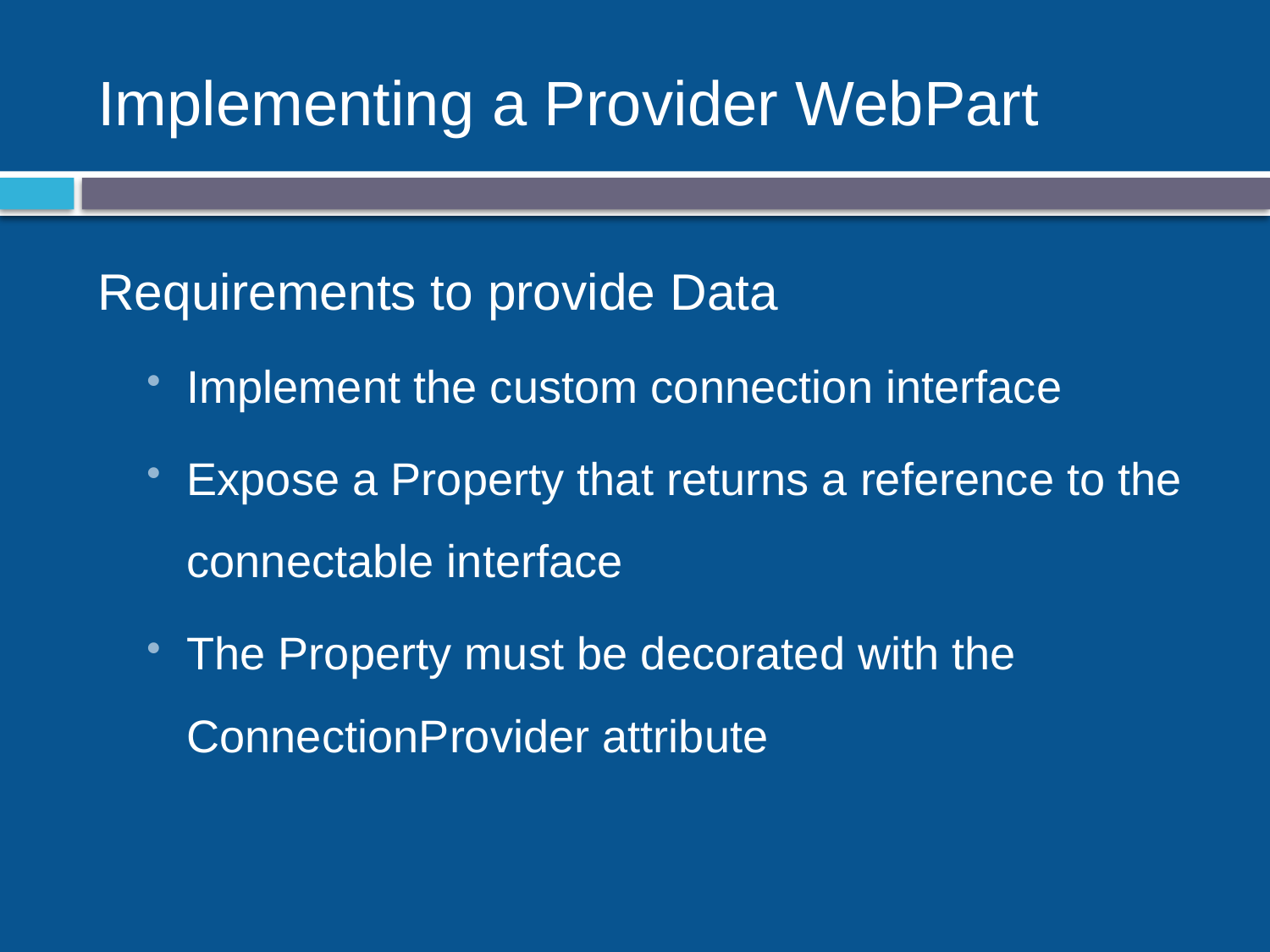

# Implementing a Provider WebPart
Requirements to provide Data
Implement the custom connection interface
Expose a Property that returns a reference to the connectable interface
The Property must be decorated with the ConnectionProvider attribute